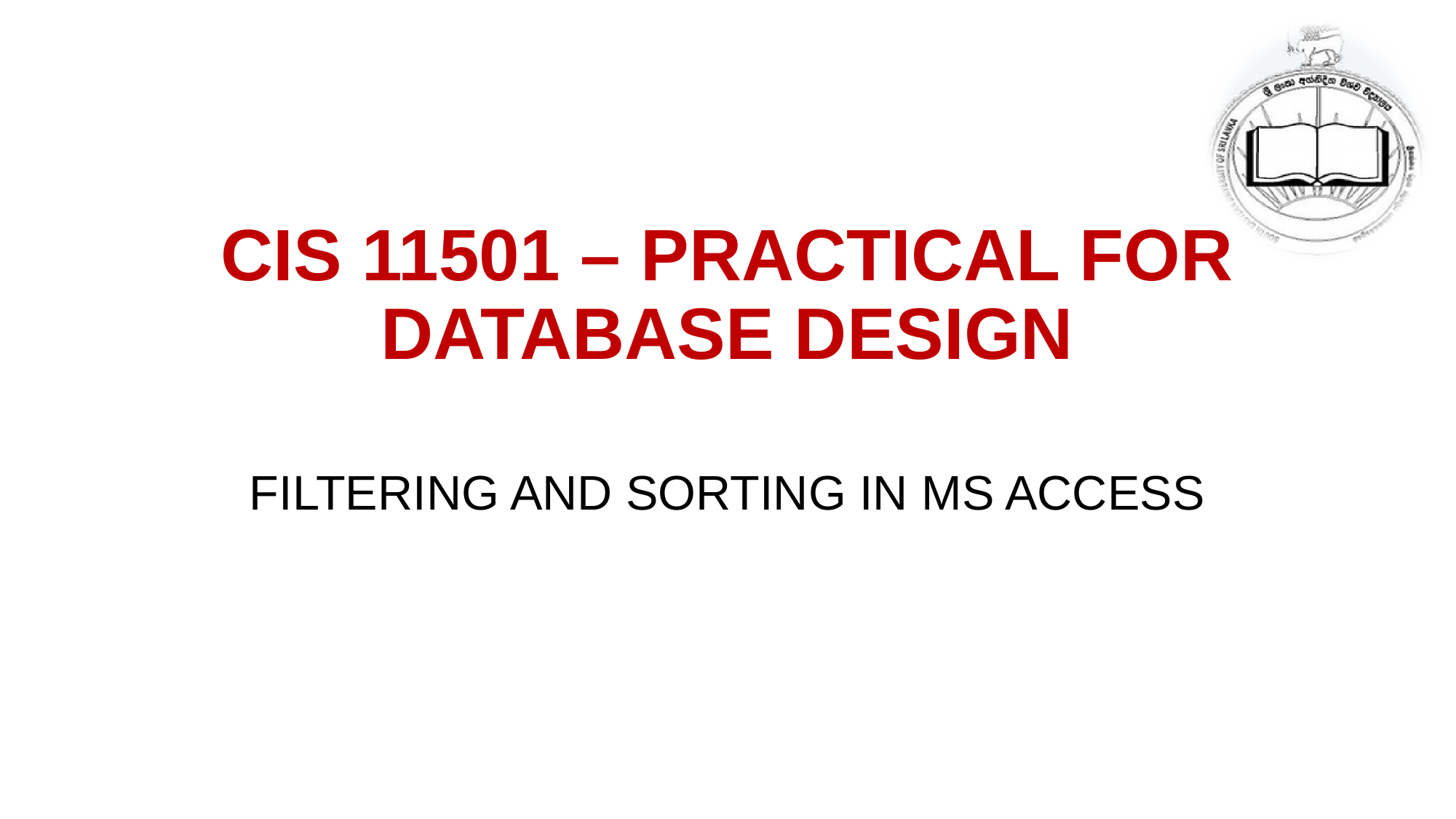

# CIS 11501 – PRACTICAL FOR DATABASE DESIGN

FILTERING AND SORTING IN MS ACCESS